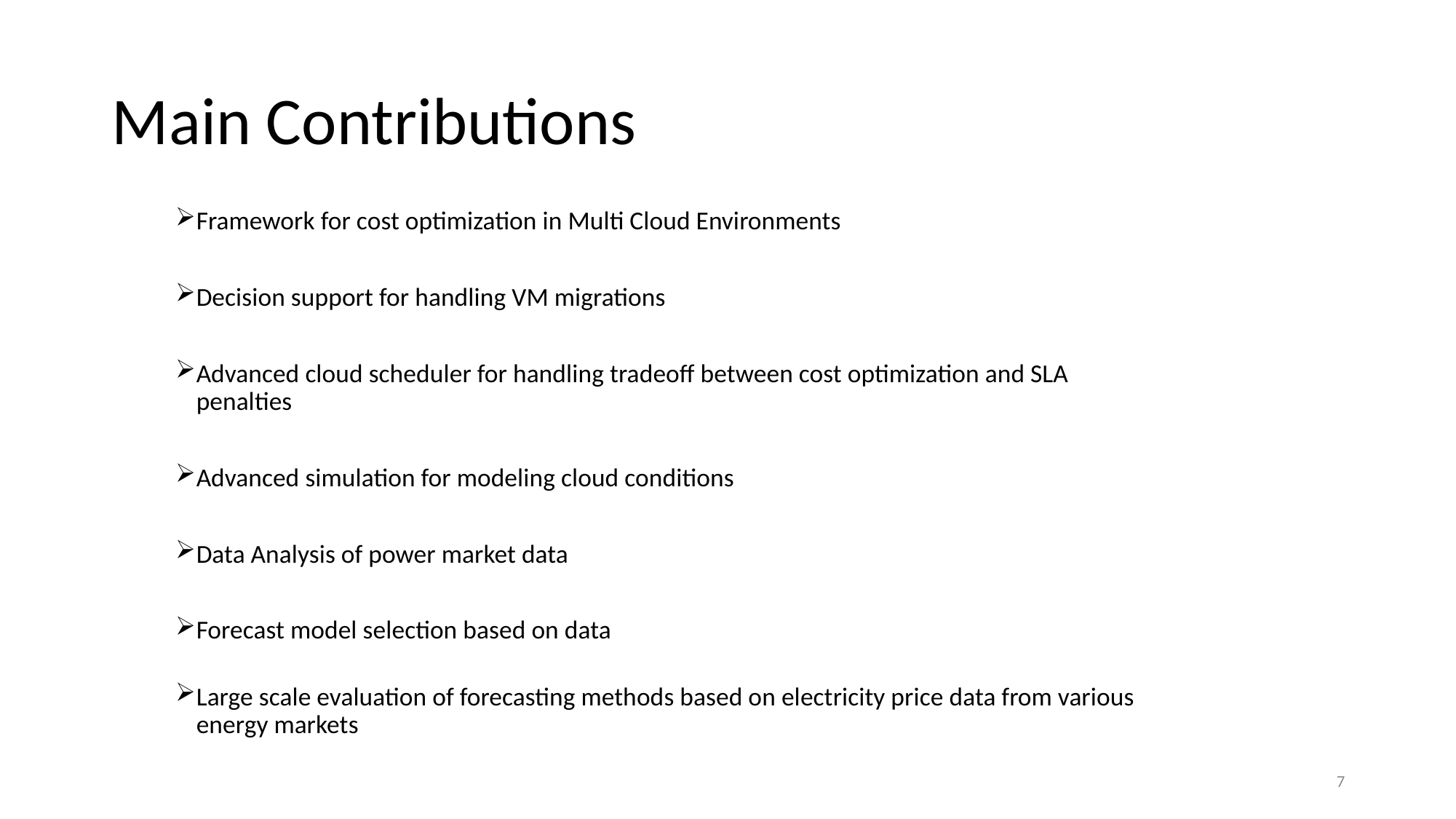

# Main Contributions
Framework for cost optimization in Multi Cloud Environments

Decision support for handling VM migrations

Advanced cloud scheduler for handling tradeoff between cost optimization and SLA penalties

Advanced simulation for modeling cloud conditions

Data Analysis of power market data

Forecast model selection based on data

Large scale evaluation of forecasting methods based on electricity price data from various energy markets
7